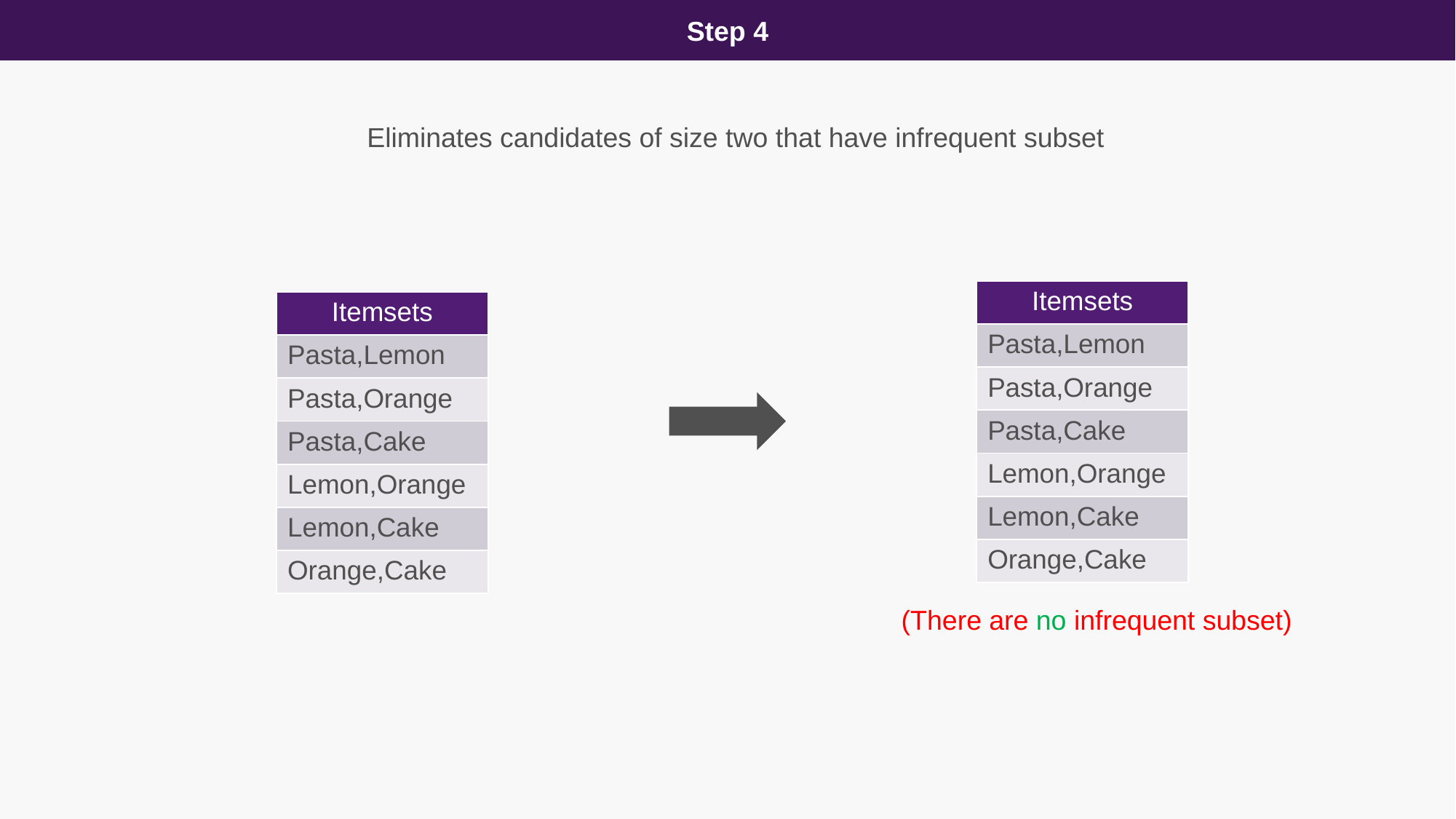

Step 4
Eliminates candidates of size two that have infrequent subset
| Itemsets |
| --- |
| Pasta,Lemon |
| Pasta,Orange |
| Pasta,Cake |
| Lemon,Orange |
| Lemon,Cake |
| Orange,Cake |
| Itemsets |
| --- |
| Pasta,Lemon |
| Pasta,Orange |
| Pasta,Cake |
| Lemon,Orange |
| Lemon,Cake |
| Orange,Cake |

(There are no infrequent subset)